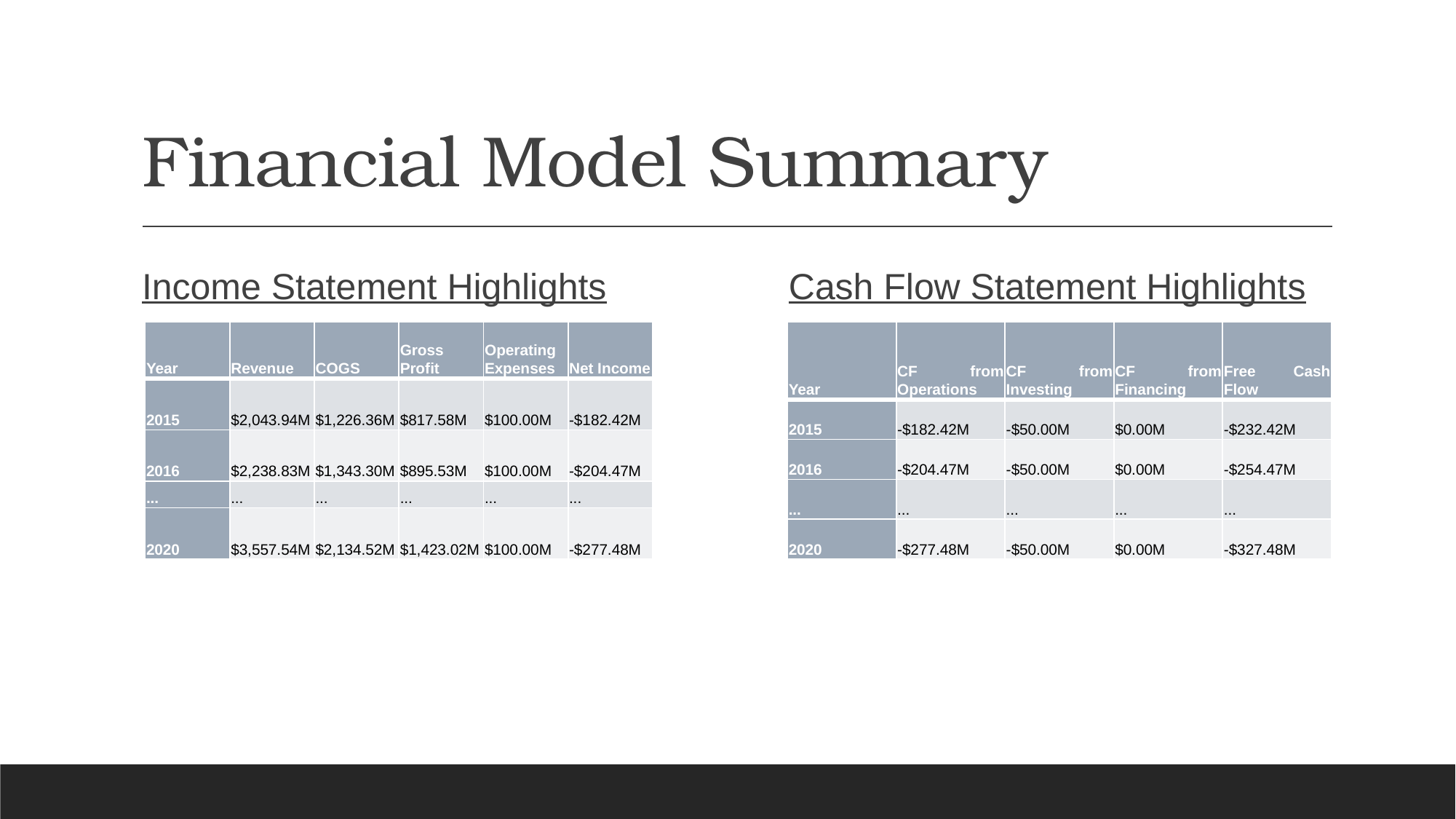

# Financial Model Summary
Income Statement Highlights

Cash Flow Statement Highlights

| Year | Revenue | COGS | Gross Profit | Operating Expenses | Net Income |
| --- | --- | --- | --- | --- | --- |
| 2015 | $2,043.94M | $1,226.36M | $817.58M | $100.00M | -$182.42M |
| 2016 | $2,238.83M | $1,343.30M | $895.53M | $100.00M | -$204.47M |
| ... | ... | ... | ... | ... | ... |
| 2020 | $3,557.54M | $2,134.52M | $1,423.02M | $100.00M | -$277.48M |
| Year | CF from Operations | CF from Investing | CF from Financing | Free Cash Flow |
| --- | --- | --- | --- | --- |
| 2015 | -$182.42M | -$50.00M | $0.00M | -$232.42M |
| 2016 | -$204.47M | -$50.00M | $0.00M | -$254.47M |
| ... | ... | ... | ... | ... |
| 2020 | -$277.48M | -$50.00M | $0.00M | -$327.48M |